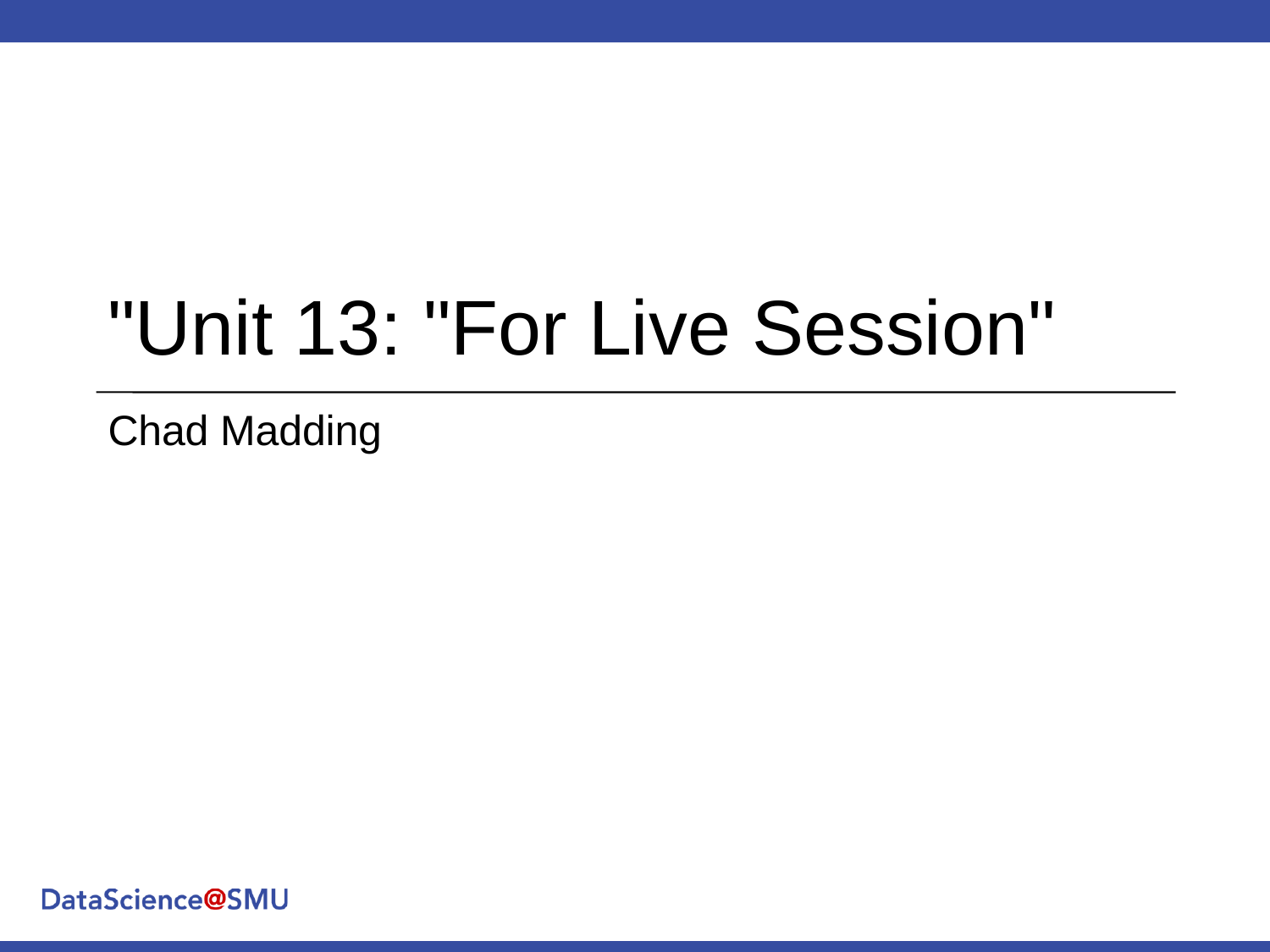

# "Unit 13: "For Live Session"

Chad Madding